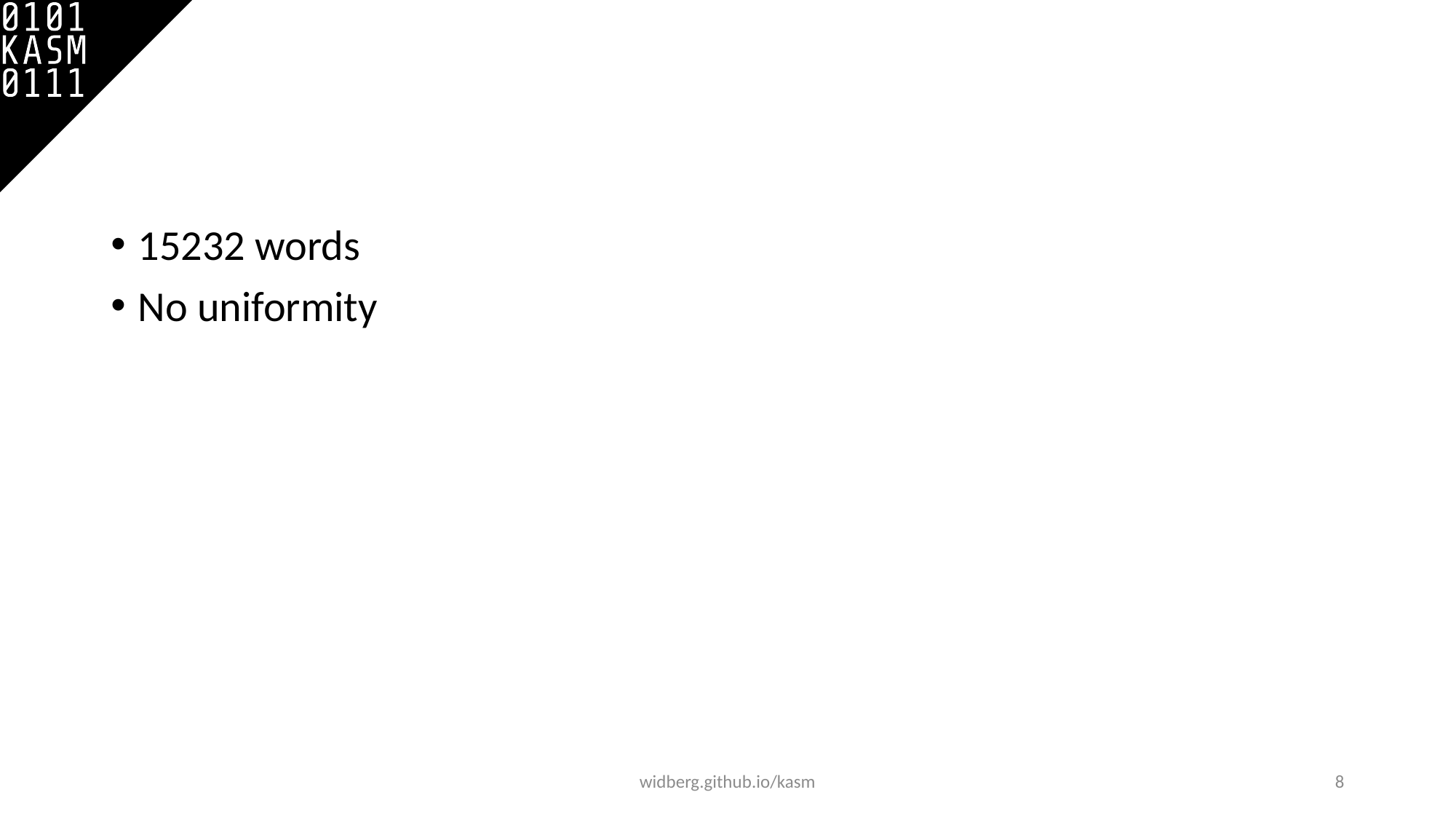

#
15232 words
No uniformity
widberg.github.io/kasm
8